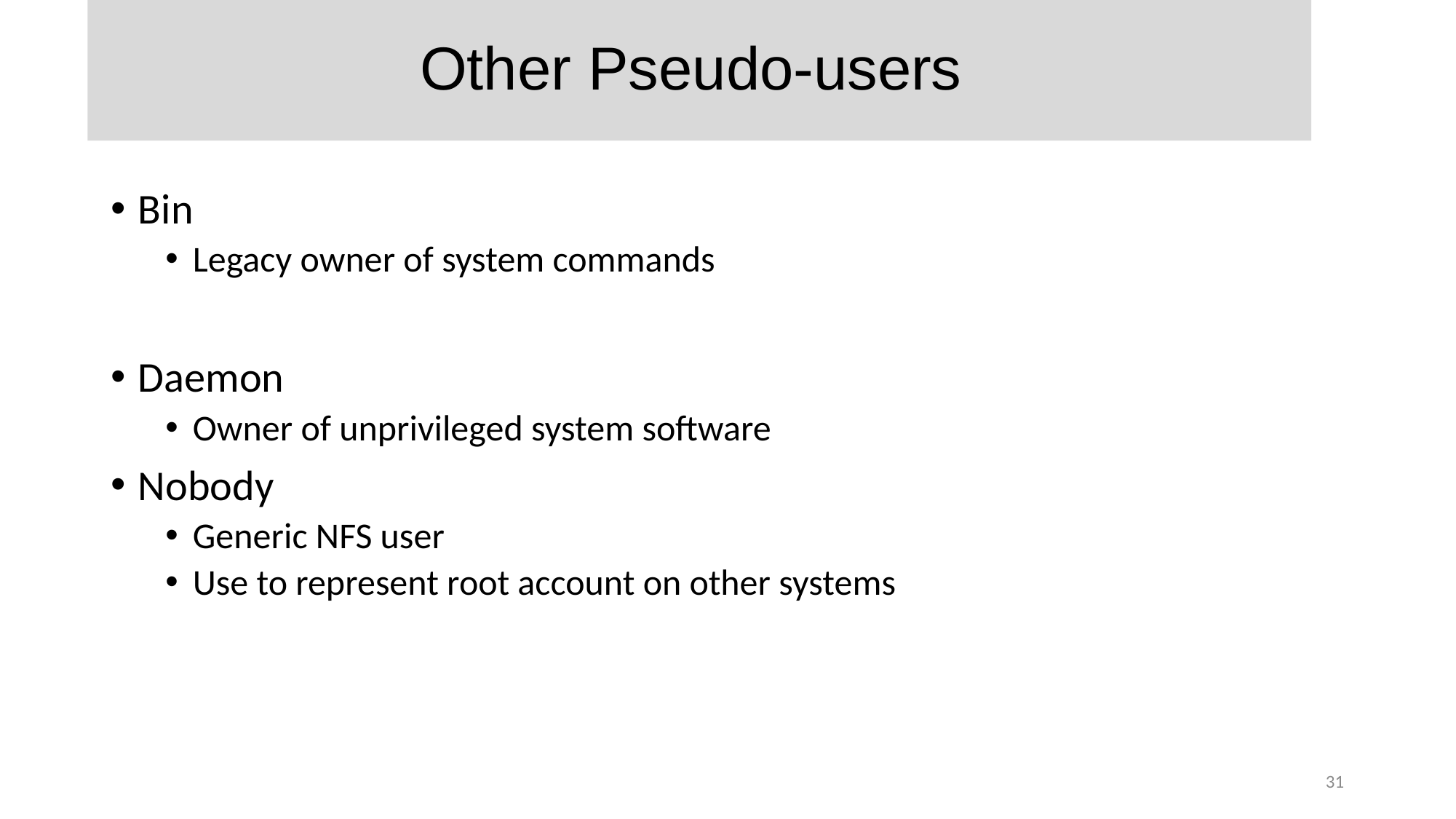

Other Pseudo-users
Bin
Legacy owner of system commands

Daemon
Owner of unprivileged system software
Nobody
Generic NFS user
Use to represent root account on other systems

31